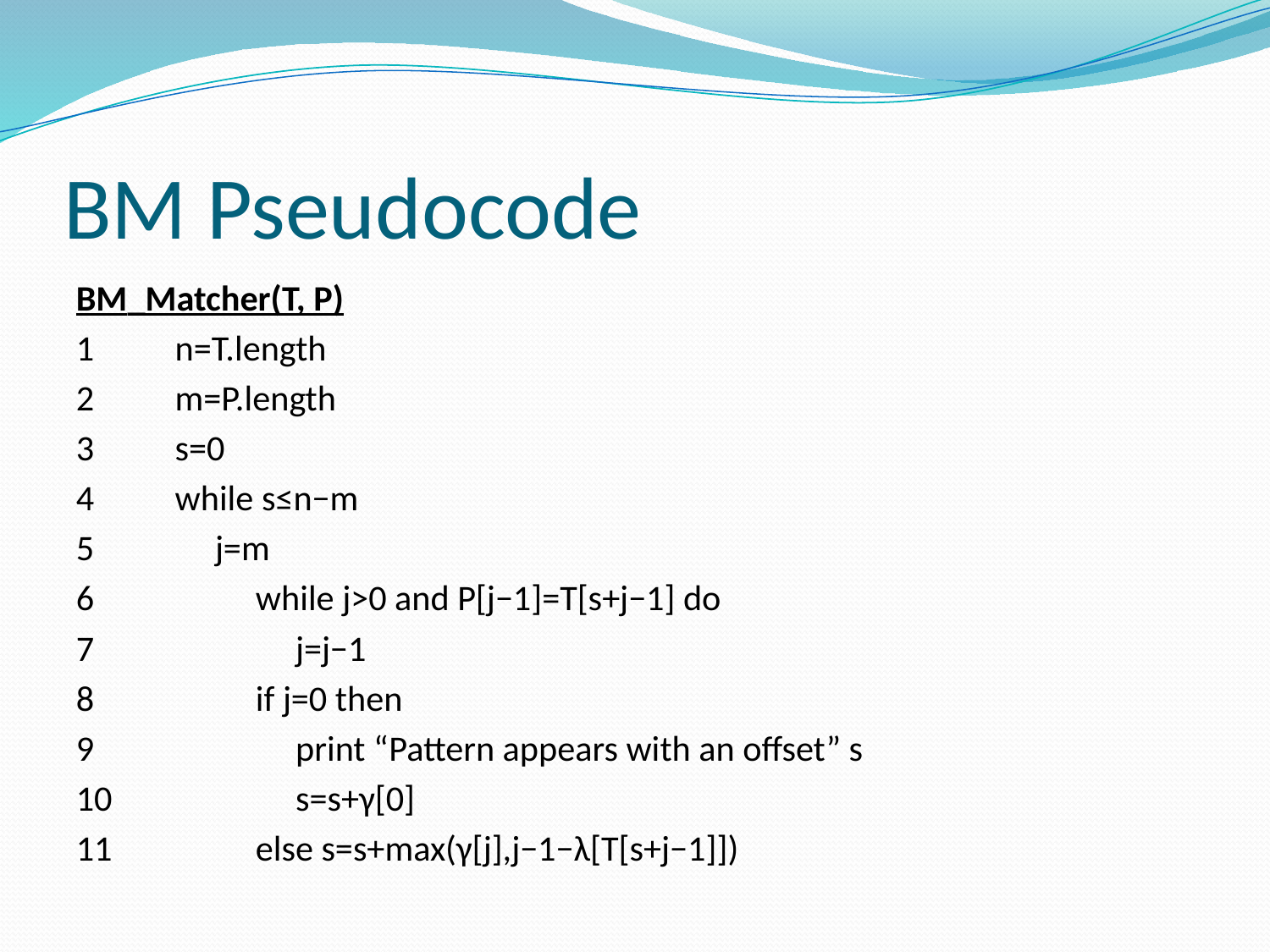

# BM Pseudocode
BM_Matcher(T, P)
1	n=T.length
2	m=P.length
3	s=0
4	while s≤n−m
5	     j=m
6	          while j>0 and P[j−1]=T[s+j−1] do
7	               j=j−1
8	          if j=0 then
9	               print “Pattern appears with an offset” s
10	               s=s+γ[0]
11	          else s=s+max(γ[j],j−1−λ[T[s+j−1]])